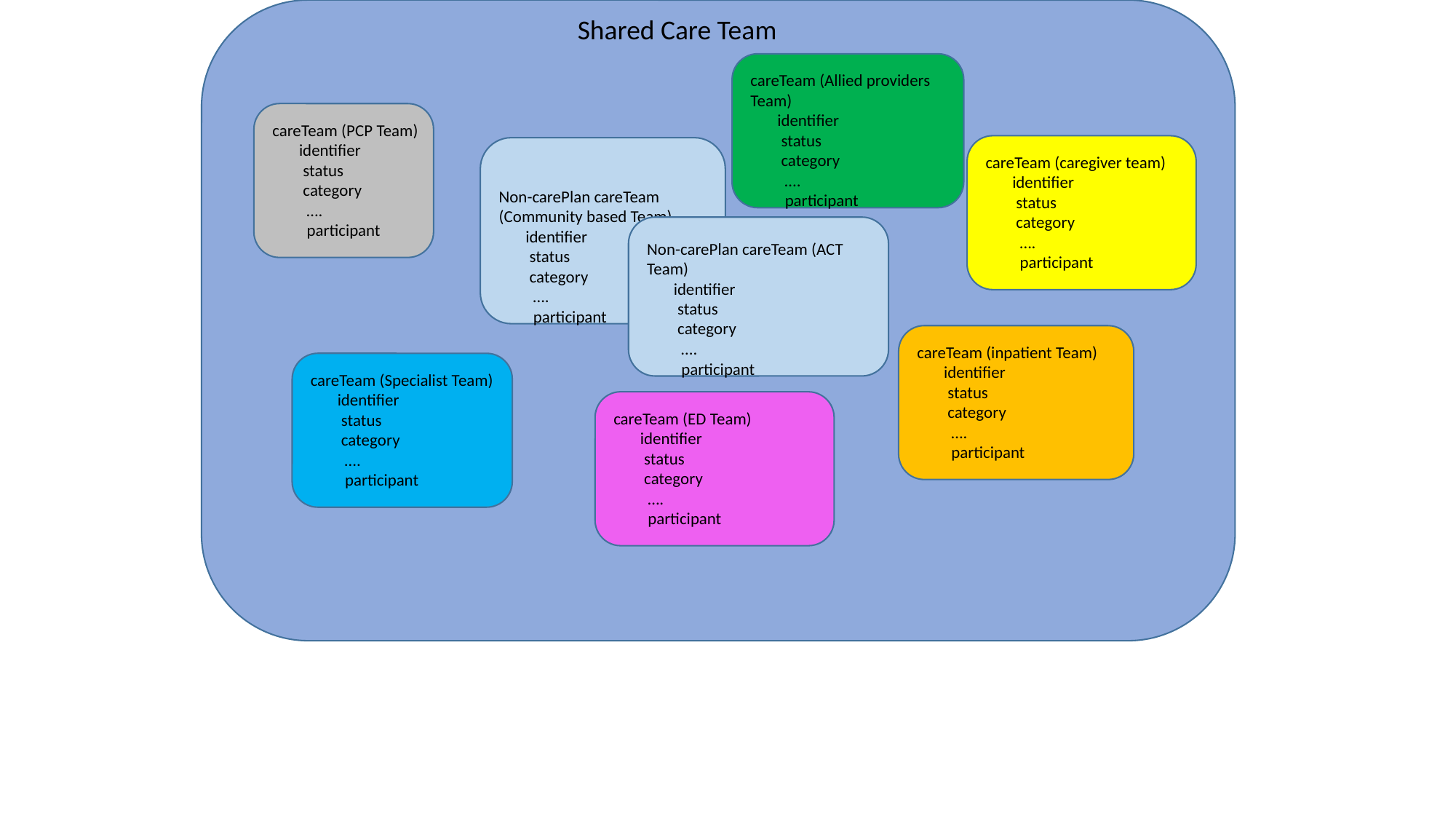

Shared Care Team

careTeam (Allied providers Team)
       identifier
        status
        category
         ….
         participant

careTeam (PCP Team)
       identifier
        status
        category
         ….
         participant

careTeam (caregiver team)
       identifier
        status
        category
         ….
         participant
Non-carePlan careTeam (Community based Team)
       identifier
        status
        category
         ….
         participant

Non-carePlan careTeam (ACT Team)
       identifier
        status
        category
         ….
         participant

careTeam (inpatient Team)
       identifier
        status
        category
         ….
         participant

careTeam (Specialist Team)
       identifier
        status
        category
         ….
         participant

careTeam (ED Team)
       identifier
        status
        category
         ….
         participant